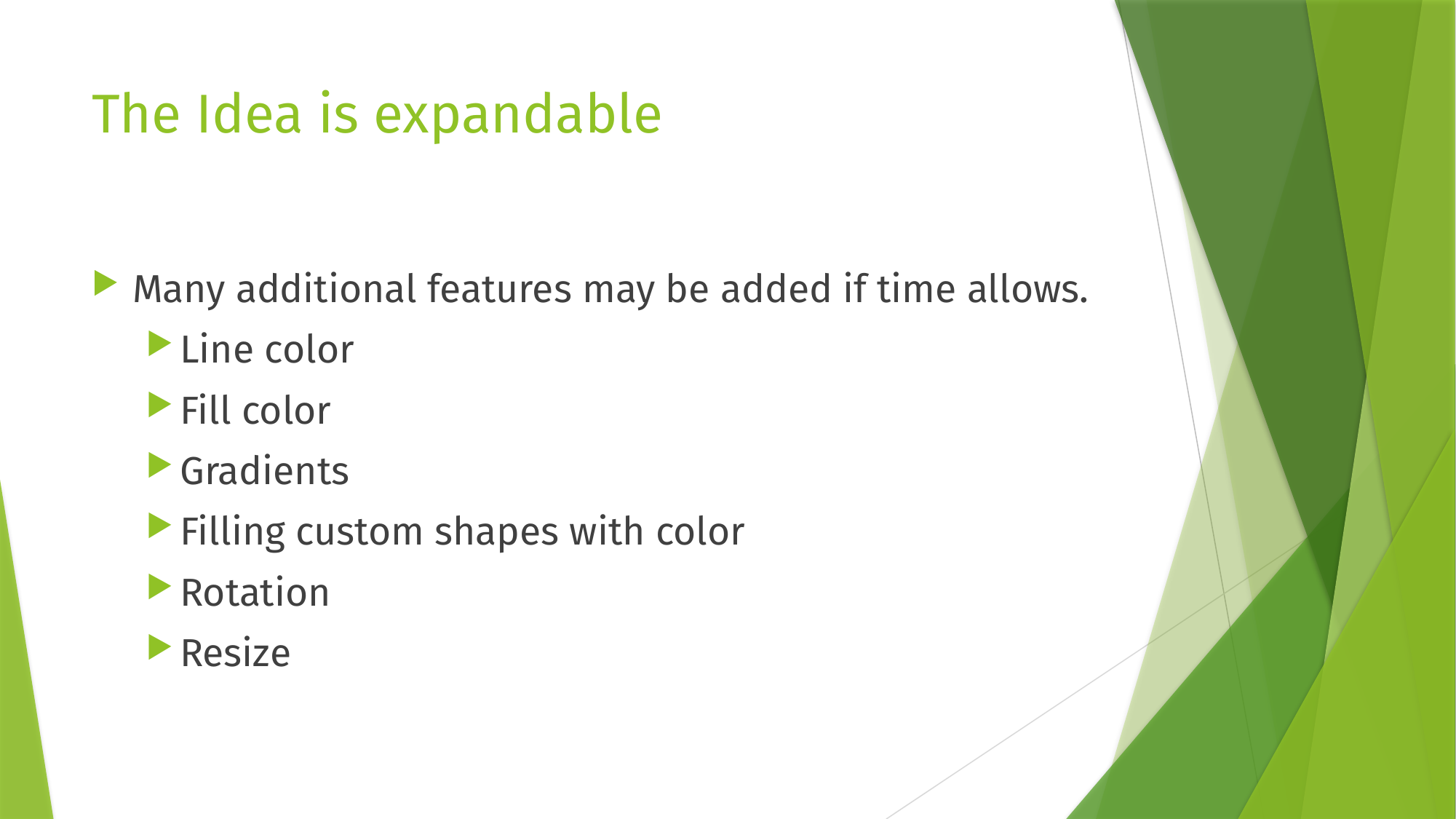

# The Idea is expandable
Many additional features may be added if time allows.
Line color
Fill color
Gradients
Filling custom shapes with color
Rotation
Resize